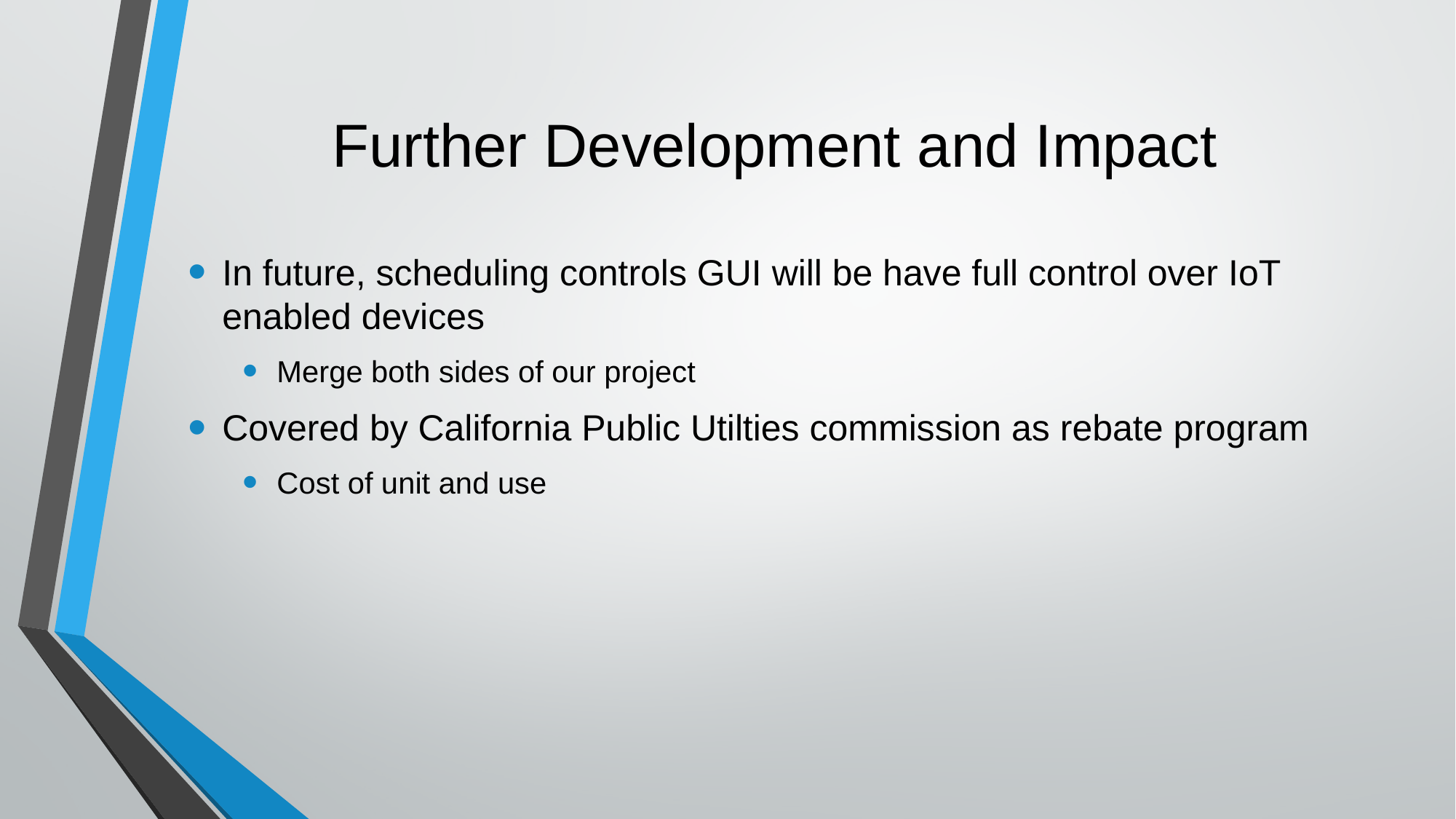

# Further Development and Impact
In future, scheduling controls GUI will be have full control over IoT enabled devices
Merge both sides of our project
Covered by California Public Utilties commission as rebate program
Cost of unit and use